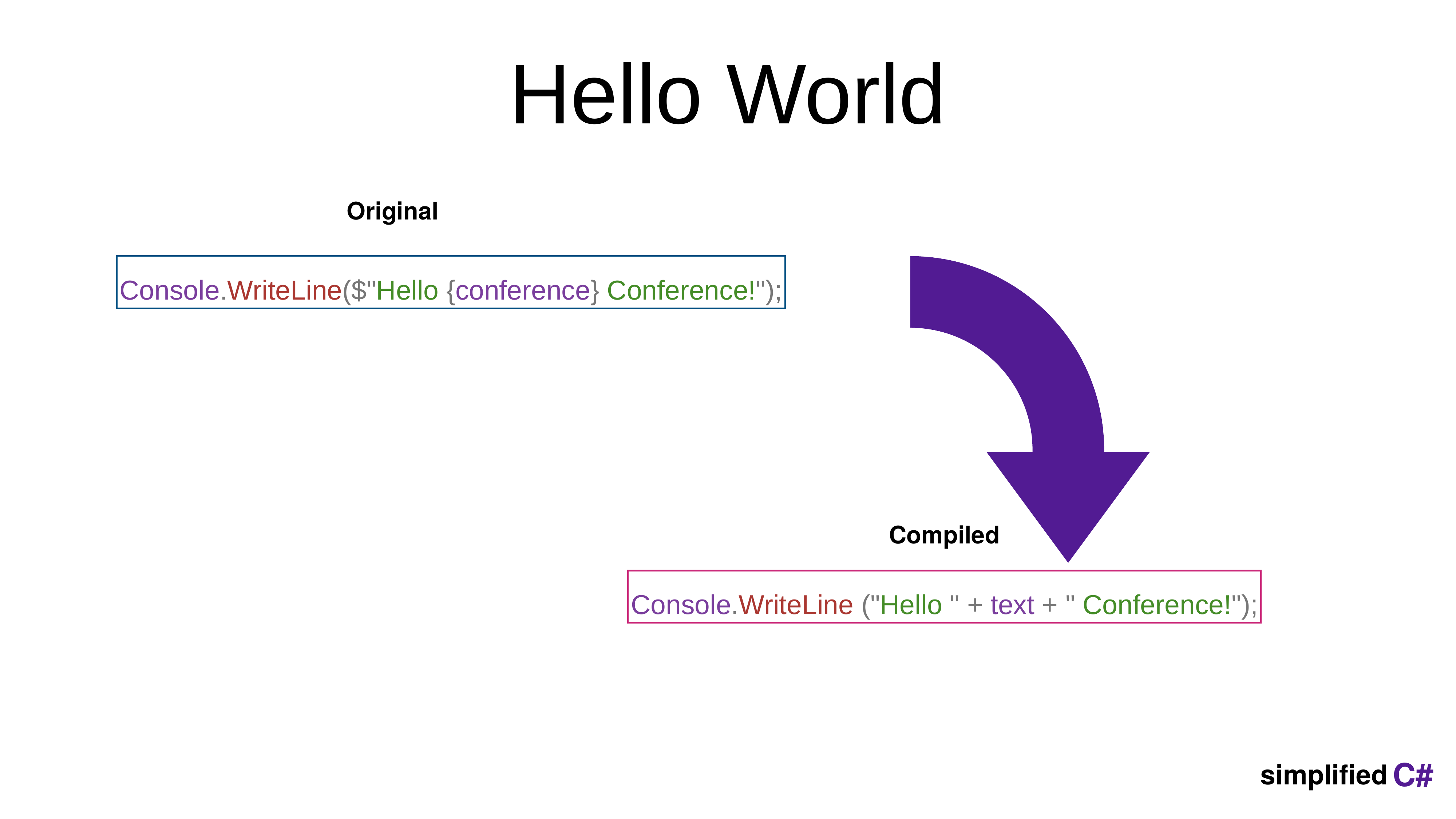

# Hello World
Original

Console.WriteLine($"Hello {conference} Conference!");
Compiled
Console.WriteLine ("Hello " + text + " Conference!");
C#
simplified